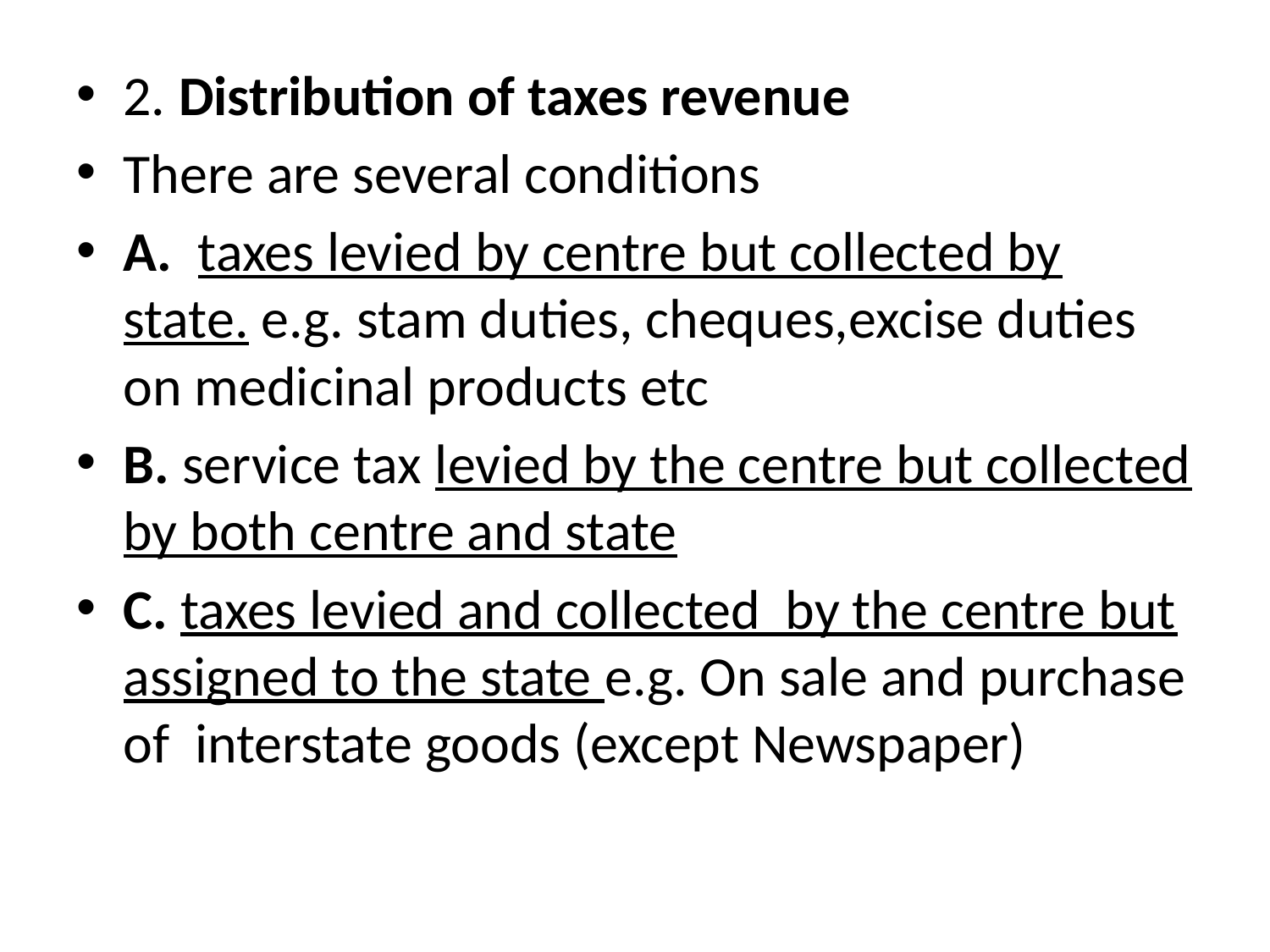

2. Distribution of taxes revenue
There are several conditions
A.  taxes levied by centre but collected by state. e.g. stam duties, cheques,excise duties on medicinal products etc
B. service tax levied by the centre but collected by both centre and state
C. taxes levied and collected  by the centre but assigned to the state e.g. On sale and purchase of  interstate goods (except Newspaper)